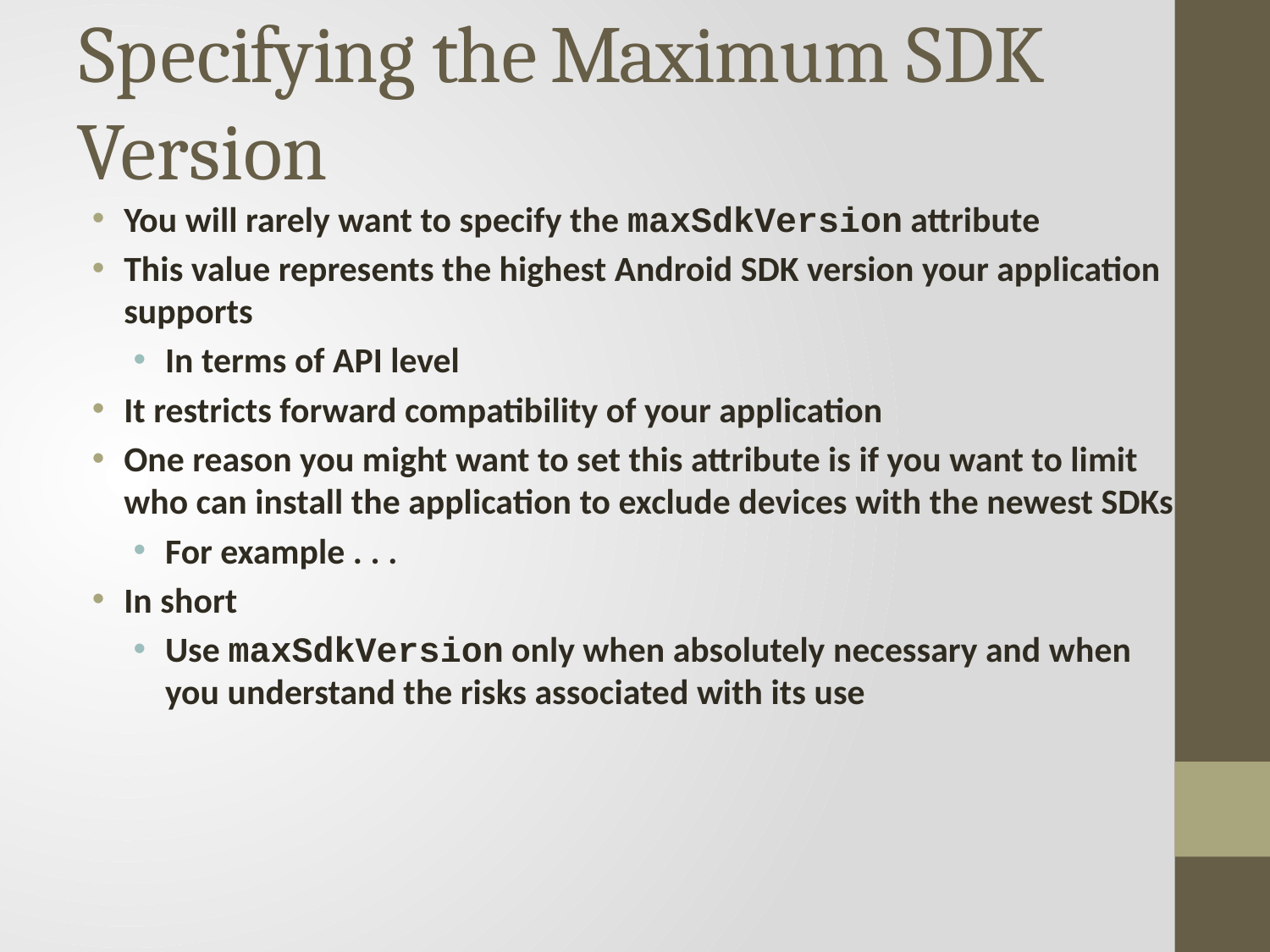

# Specifying the Maximum SDK       Version
You will rarely want to specify the maxSdkVersion attribute
This value represents the highest Android SDK version your application   supports
In terms of API level
It restricts forward compatibility of your application
One reason you might want to set this attribute is if you want to limit     who can install the application to exclude devices with the newest SDKs
For example . . .
In short
Use maxSdkVersion only when absolutely necessary and when you understand the risks associated with its use